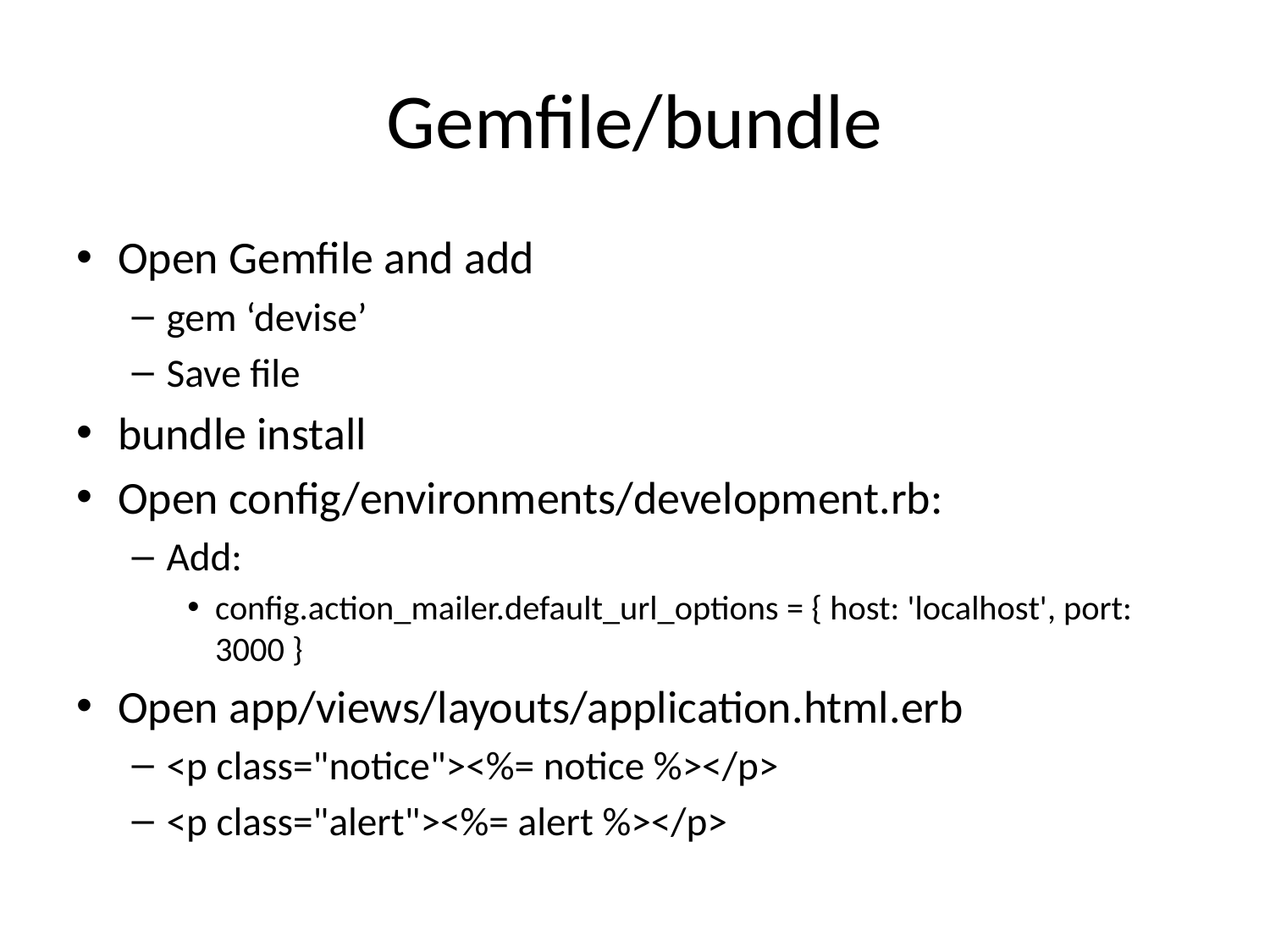

# Gemfile/bundle
Open Gemfile and add
gem ‘devise’
Save file
bundle install
Open config/environments/development.rb:
Add:
config.action_mailer.default_url_options = { host: 'localhost', port: 3000 }
Open app/views/layouts/application.html.erb
<p class="notice"><%= notice %></p>
<p class="alert"><%= alert %></p>